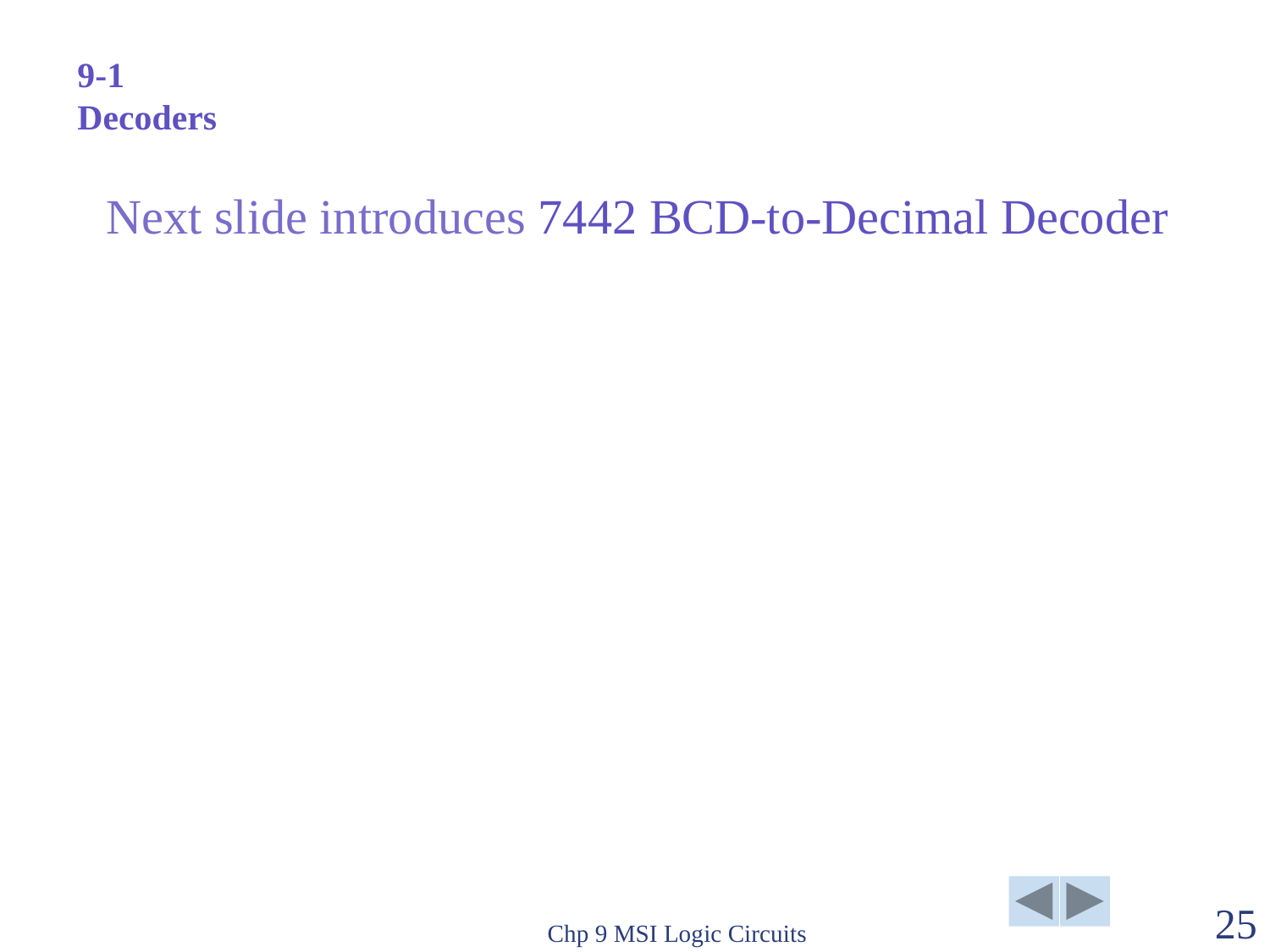

9-1 Decoders
# Next slide introduces 7442 BCD-to-Decimal Decoder

Chp 9 MSI Logic Circuits
25